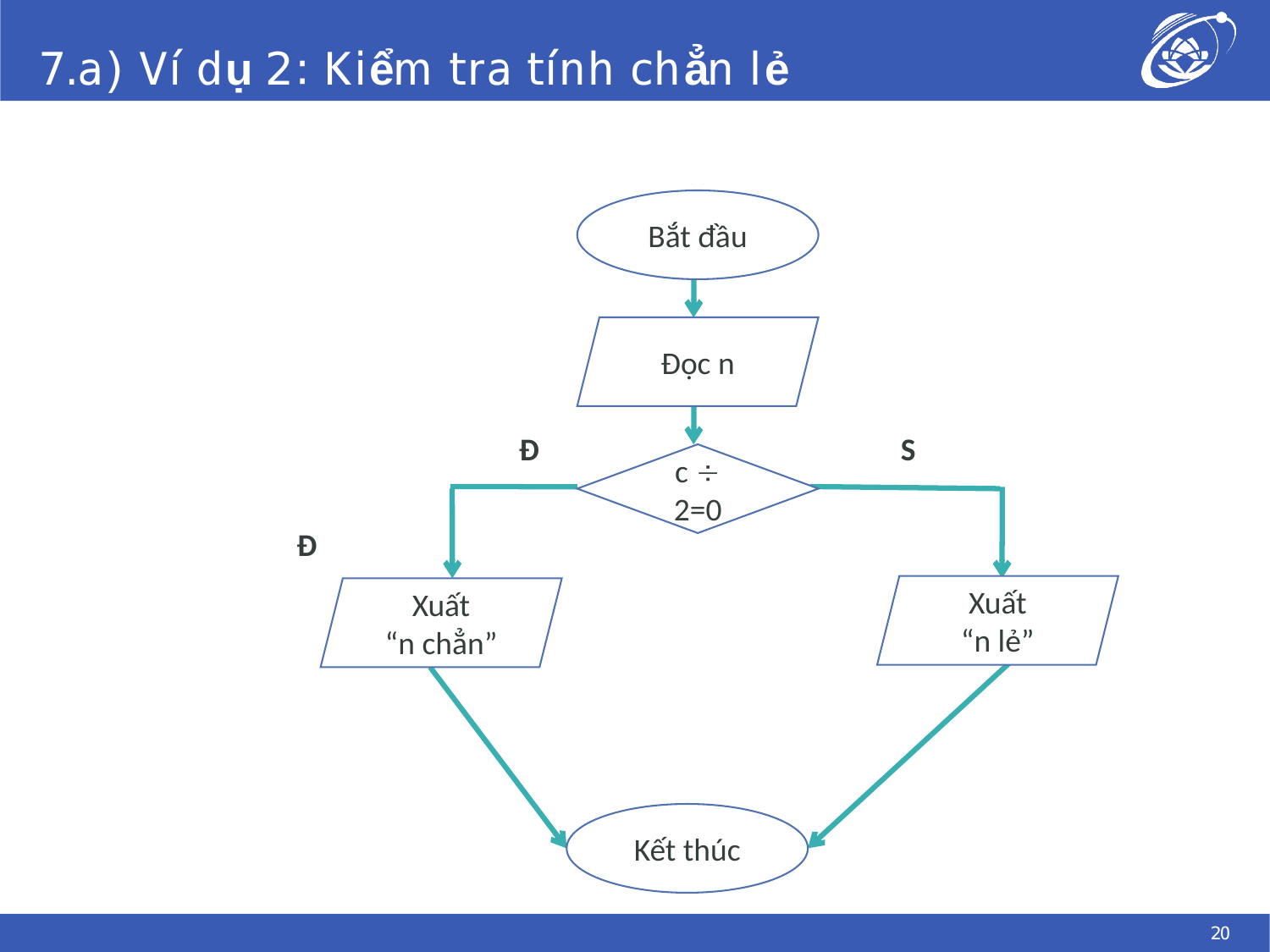

# 7.a) Ví dụ 2: Kiểm tra tính chẳn lẻ

Bắt đầu
Đọc n
Đ
S
c ÷ 2=0
Đ
Xuất
“n lẻ”
Xuất
“n chẳn”
Kết thúc
20